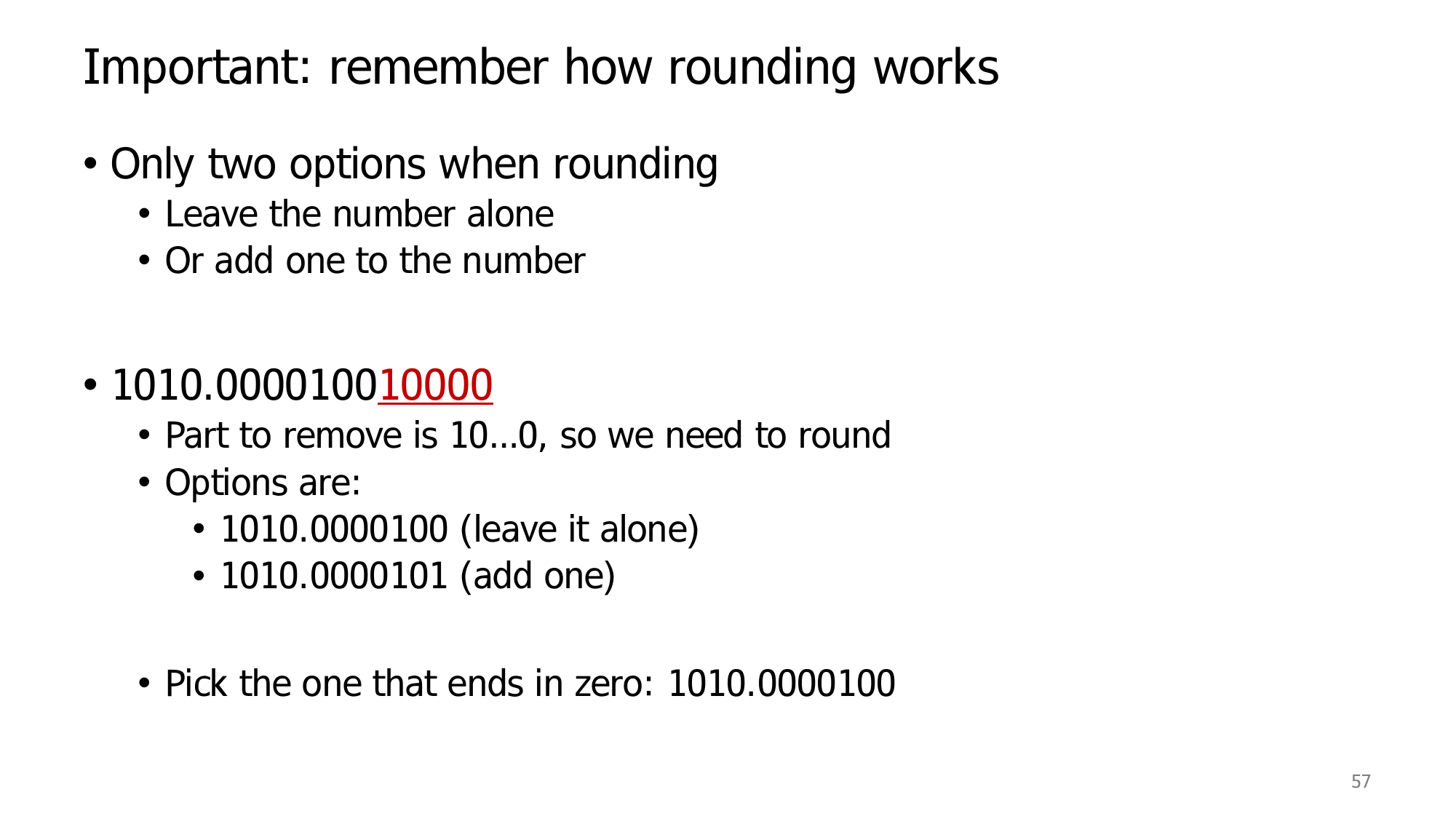

# Important: remember how rounding works
Only two options when rounding
Leave the number alone
Or add one to the number

1010.000010010000
Part to remove is 10…0, so we need to round
Options are:
1010.0000100 (leave it alone)
1010.0000101 (add one)

Pick the one that ends in zero: 1010.0000100
57